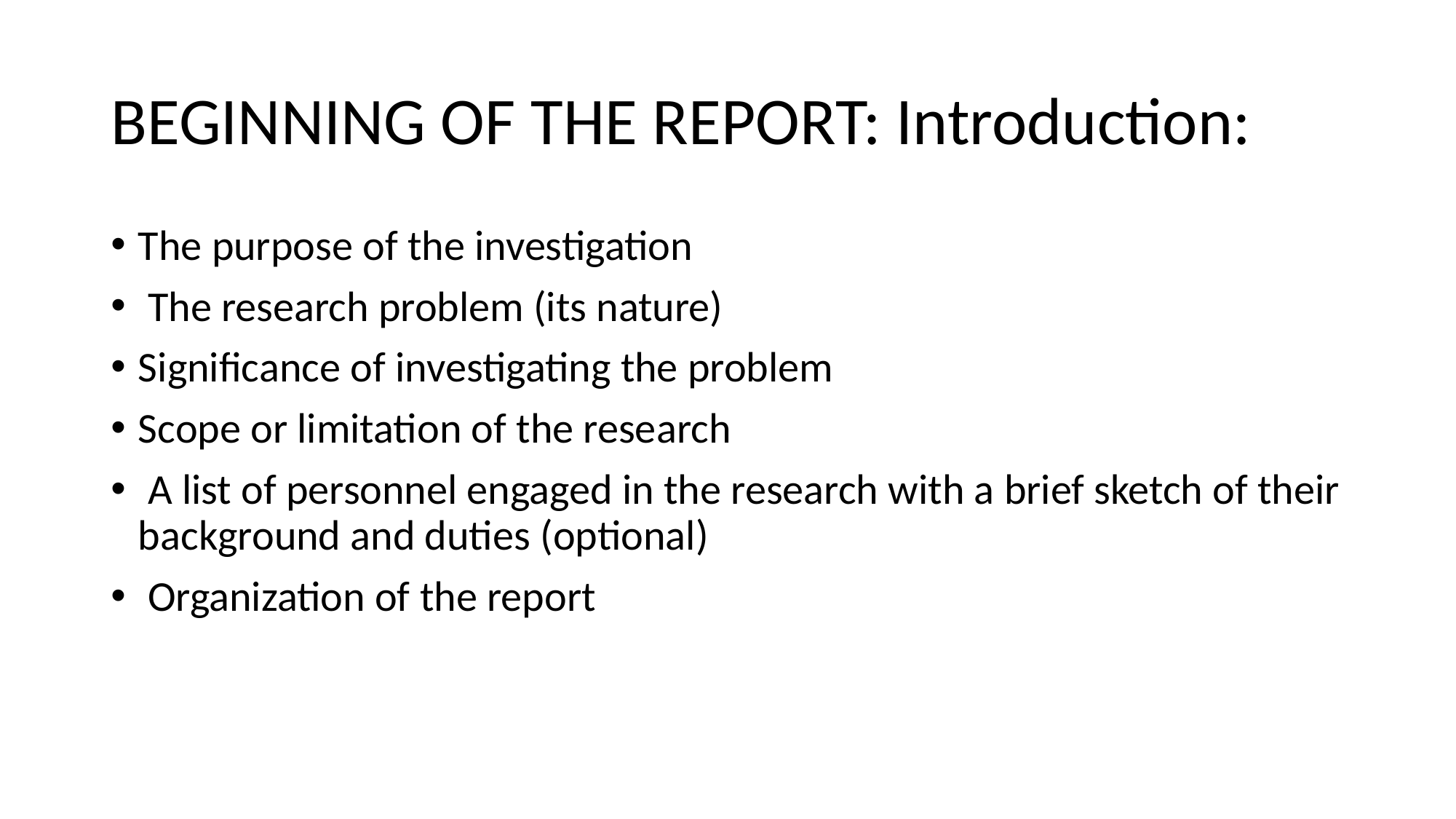

# BEGINNING OF THE REPORT: Introduction:
The purpose of the investigation
 The research problem (its nature)
Significance of investigating the problem
Scope or limitation of the research
 A list of personnel engaged in the research with a brief sketch of their background and duties (optional)
 Organization of the report